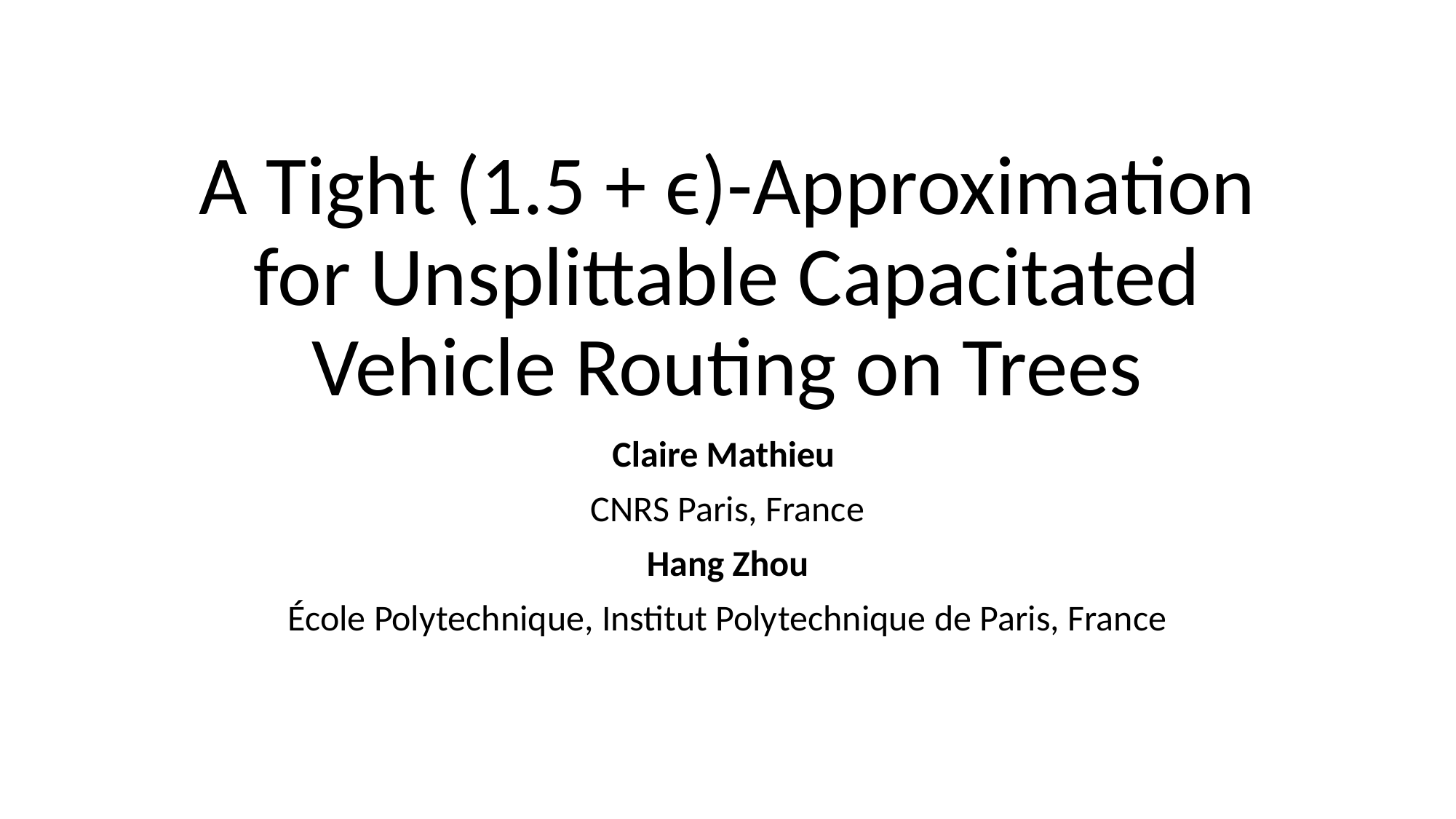

# A Tight (1.5 + ϵ)-Approximation for Unsplittable Capacitated Vehicle Routing on Trees
Claire Mathieu
CNRS Paris, France
 Hang Zhou
École Polytechnique, Institut Polytechnique de Paris, France